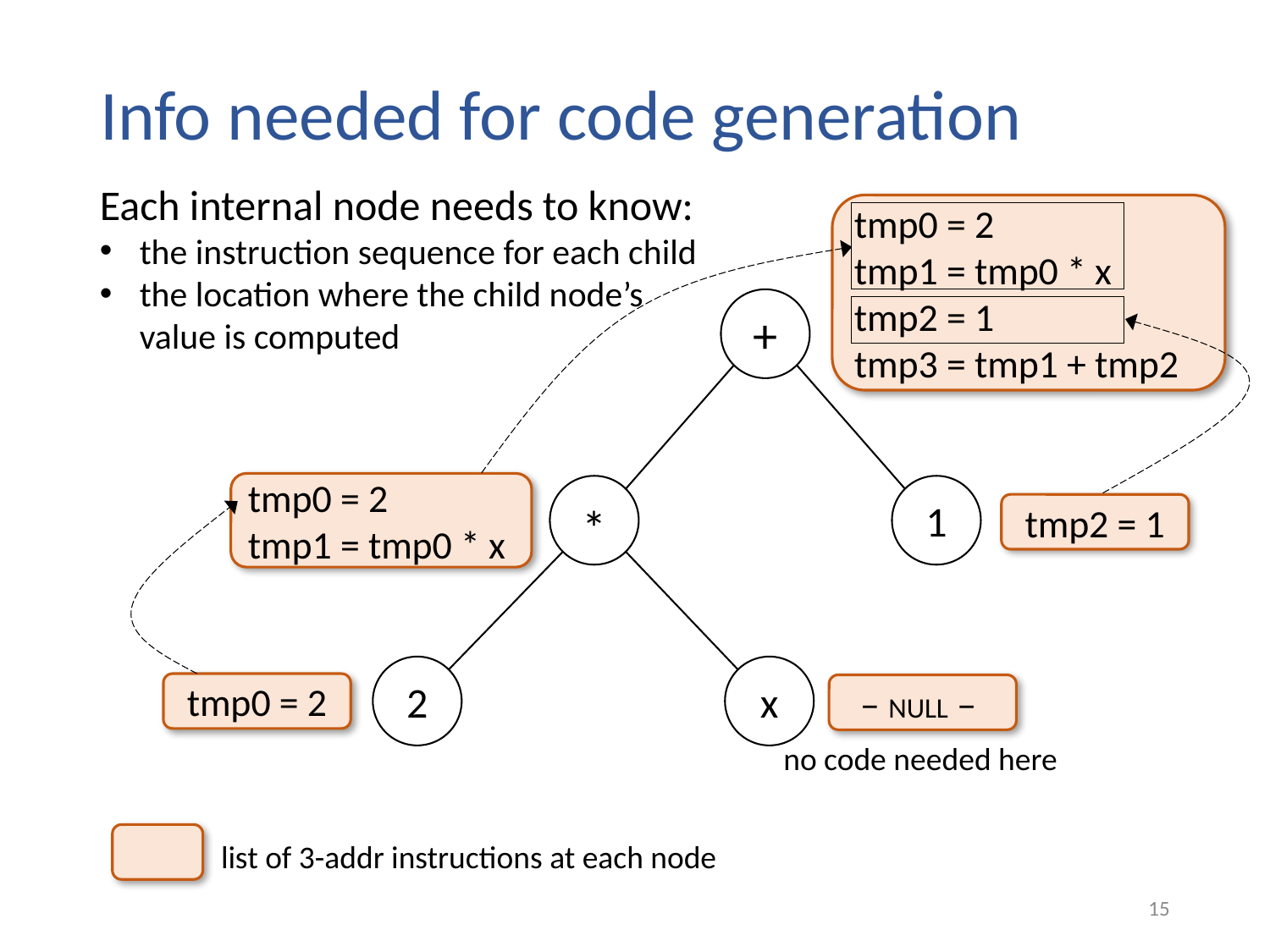

# Info needed for code generation
Each internal node needs to know:
the instruction sequence for each child
the location where the child node’s value is computed
tmp0 = 2
tmp1 = tmp0 * x
tmp2 = 1
tmp3 = tmp1 + tmp2

+

tmp0 = 2
tmp1 = tmp0 * x
*
1
tmp2 = 1

2
x
tmp0 = 2
‒ NULL ‒
no code needed here

list of 3-addr instructions at each node
15